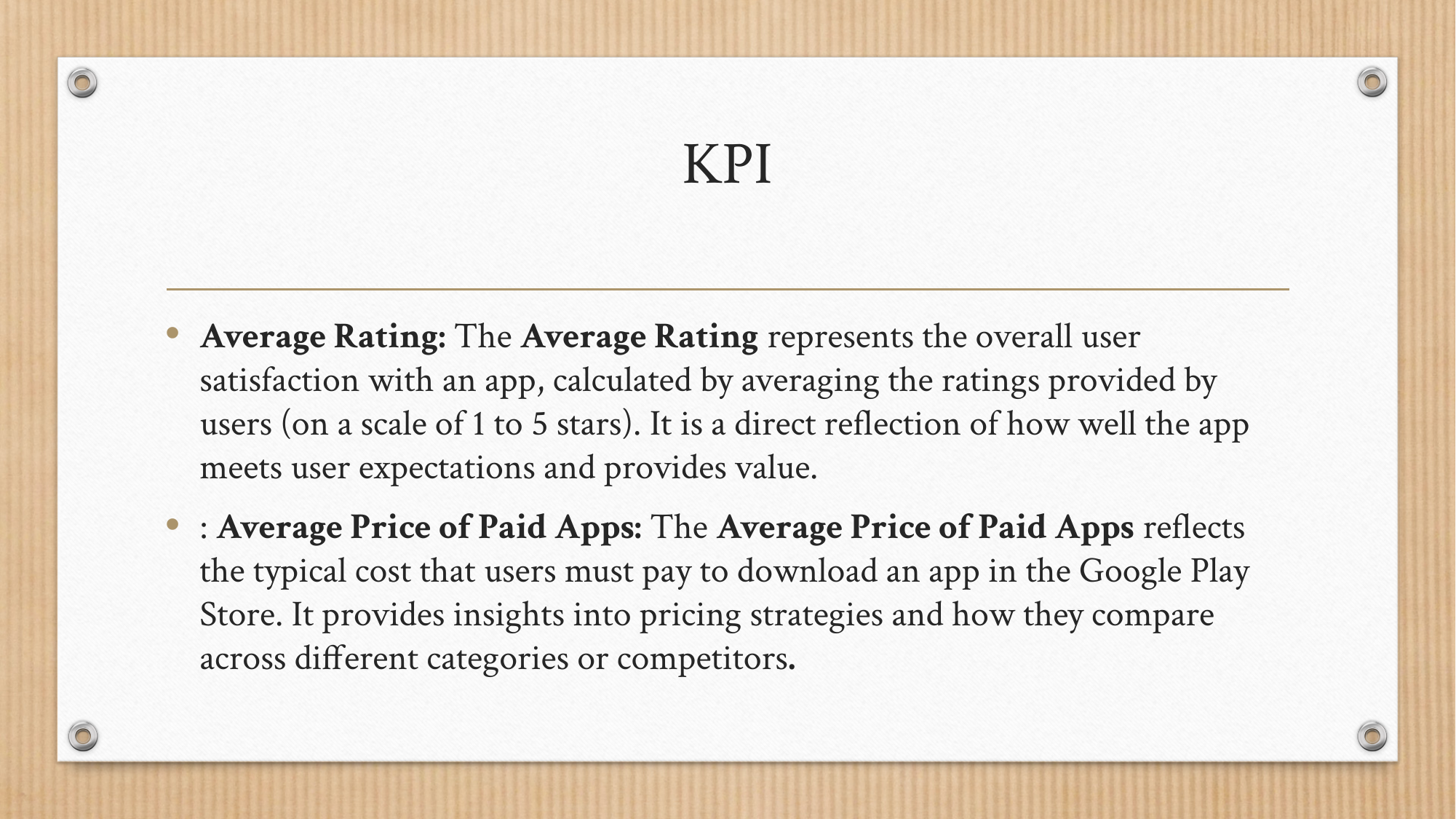

# KPI
Average Rating: The Average Rating represents the overall user satisfaction with an app, calculated by averaging the ratings provided by users (on a scale of 1 to 5 stars). It is a direct reflection of how well the app meets user expectations and provides value.
: Average Price of Paid Apps: The Average Price of Paid Apps reflects the typical cost that users must pay to download an app in the Google Play Store. It provides insights into pricing strategies and how they compare across different categories or competitors.